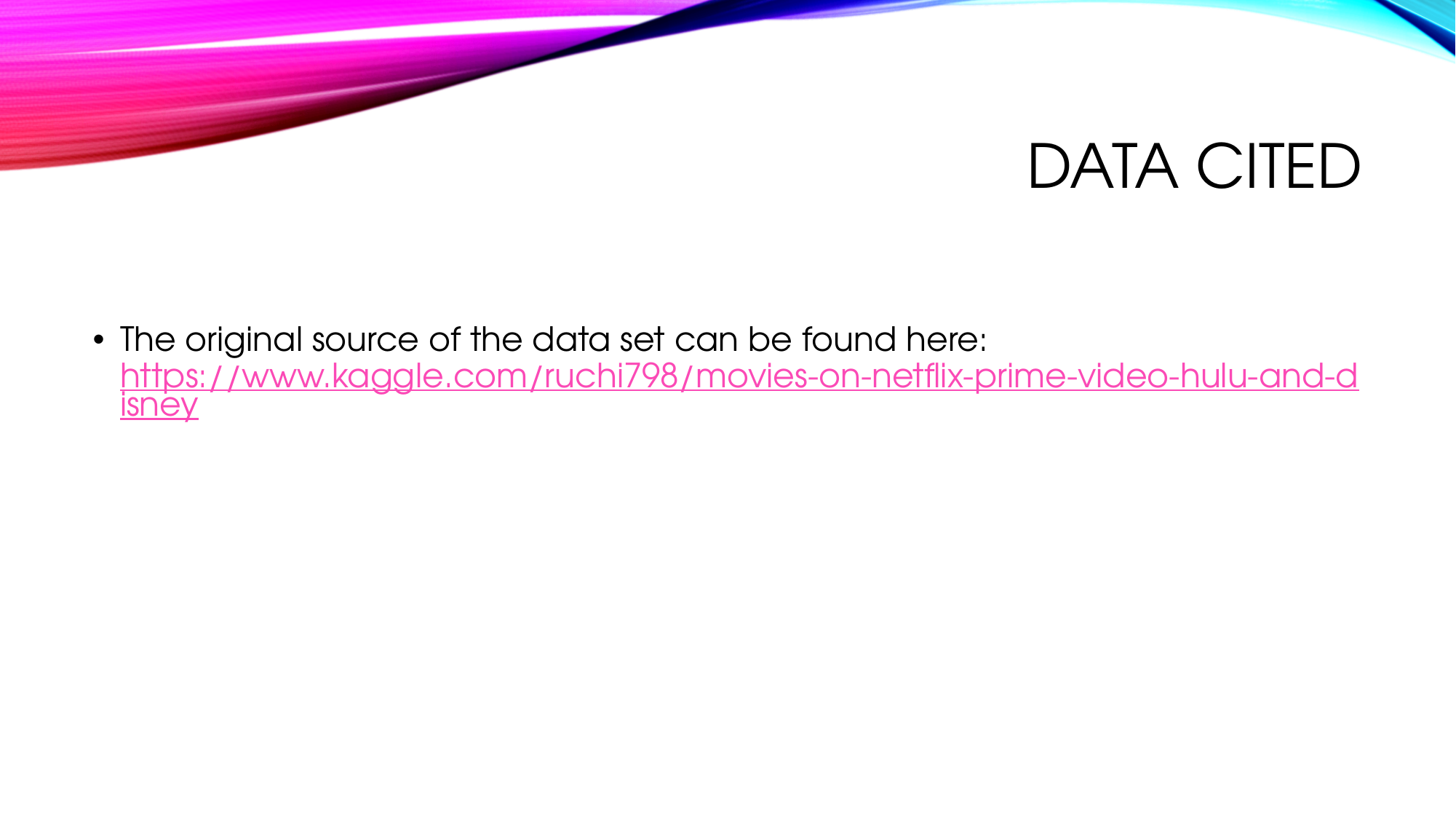

# Data cited

The original source of the data set can be found here: https://www.kaggle.com/ruchi798/movies-on-netflix-prime-video-hulu-and-disney